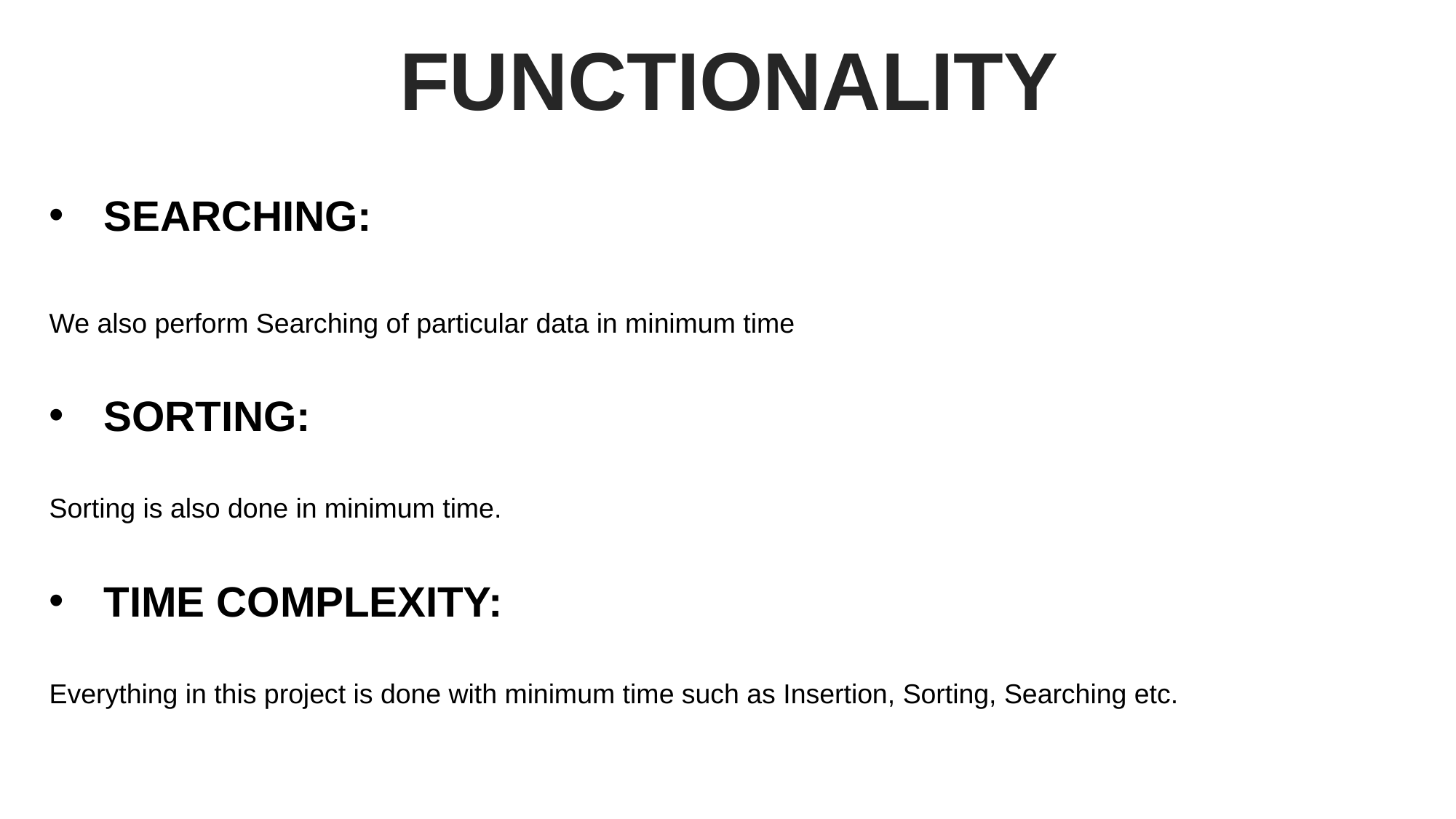

FUNCTIONALITY
SEARCHING:

We also perform Searching of particular data in minimum time

SORTING:

Sorting is also done in minimum time.

TIME COMPLEXITY:

Everything in this project is done with minimum time such as Insertion, Sorting, Searching etc.